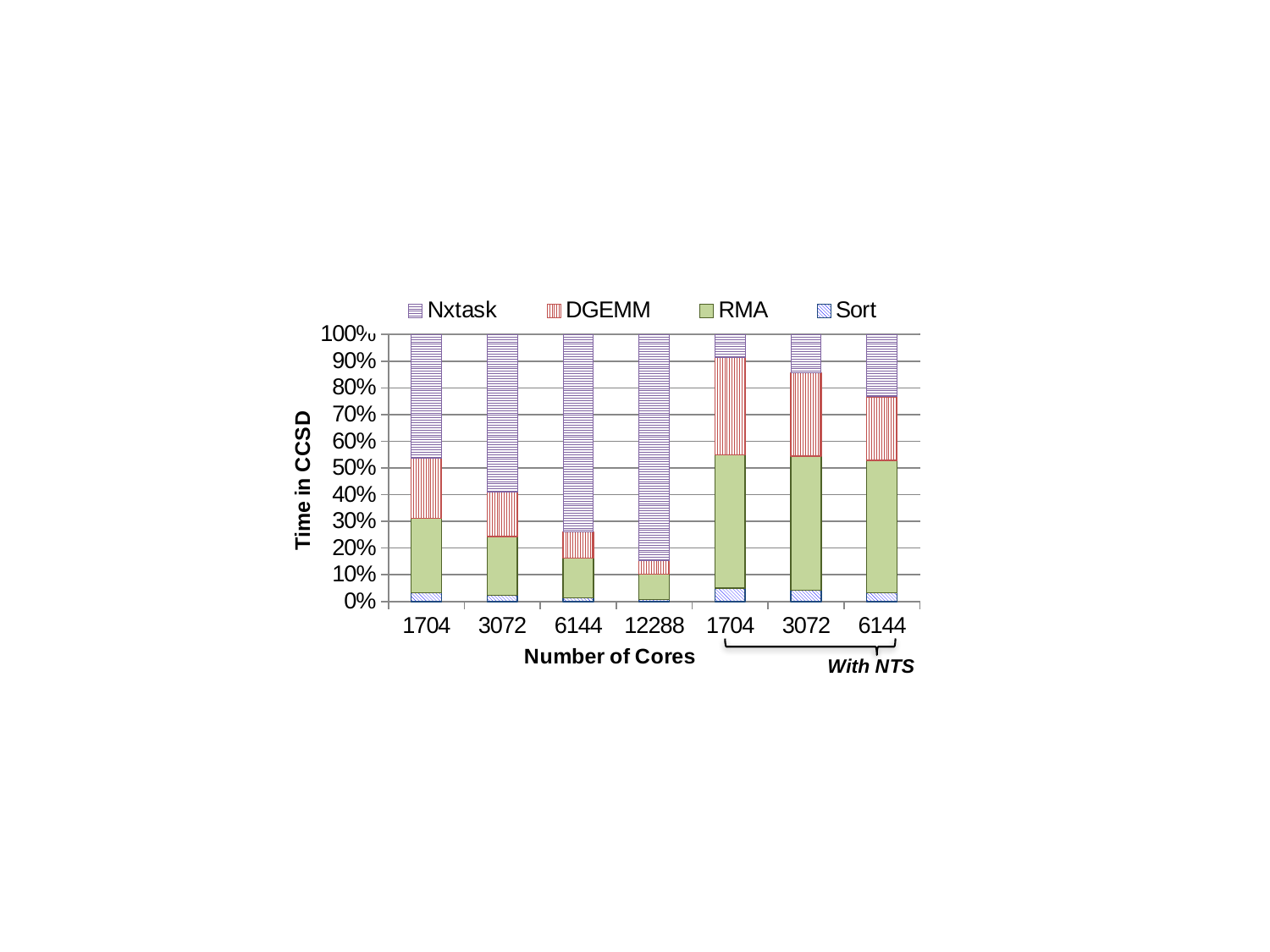

### Chart

| Category | Sort | RMA | DGEMM | Nxtask |
|---|---|---|---|---|
| 1704.0 | 5.534421316666667 | 46.7128985 | 38.19416667 | 77.69833333333332 |
| 3072.0 | 3.015289183333333 | 28.11189517 | 21.16916667 | 75.38233333333332 |
| 6144.0 | 1.3919688 | 15.8699166 | 10.52098333 | 78.97466666666666 |
| 12288.0 | 0.701758583333333 | 9.787370933 | 5.258166667 | 86.3025 |
| 1704.0 | 5.291586566666666 | 53.25155316666667 | 38.65233333333333 | 9.26825 |
| 3072.0 | 2.91691875 | 34.43701993333333 | 21.3745 | 9.837533333333331 |
| 6144.0 | 1.4254232 | 22.13660526666667 | 10.68423333333333 | 10.40193333333333 |